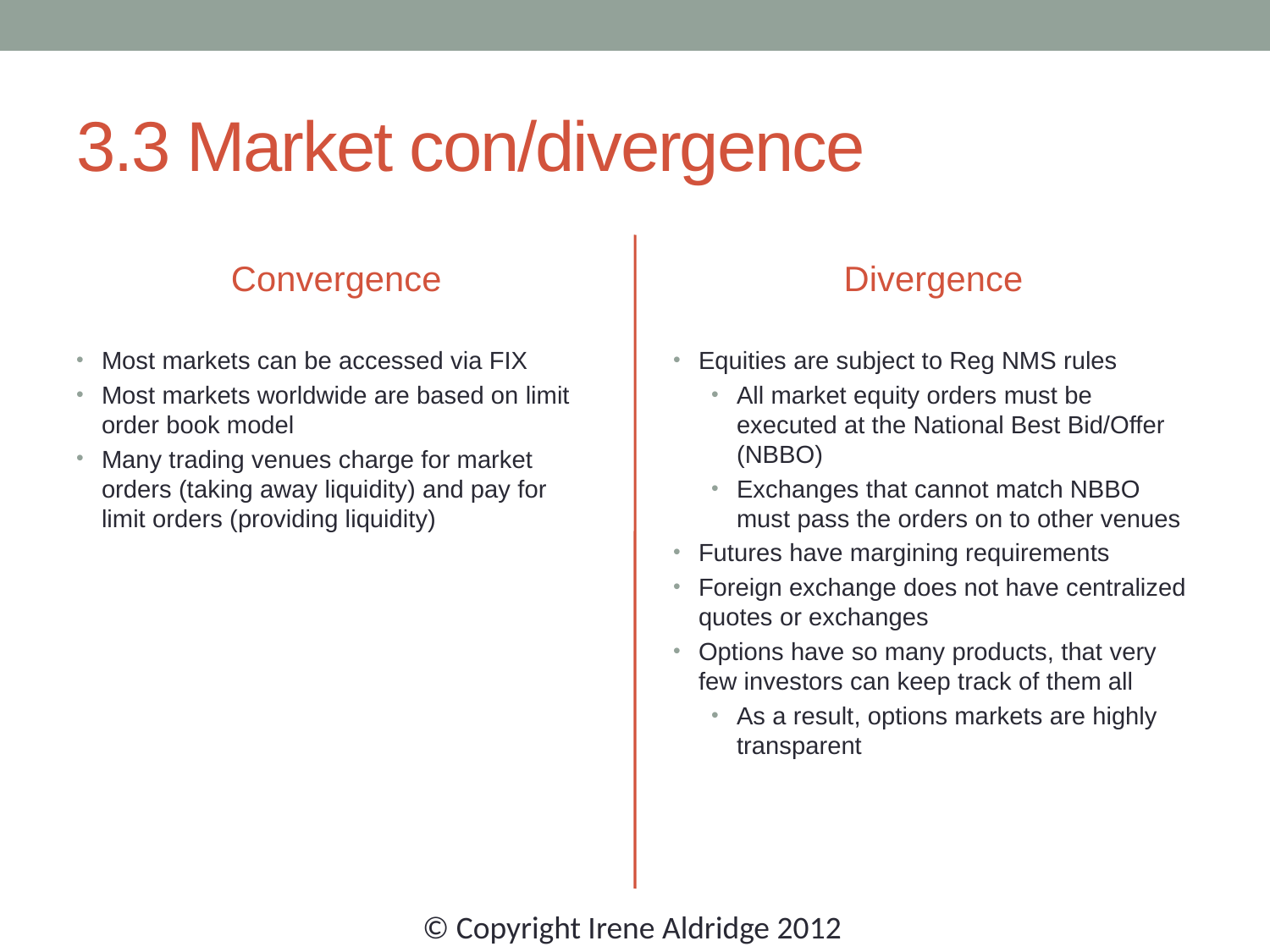

# 3.3 Market con/divergence
Convergence
Divergence
Most markets can be accessed via FIX
Most markets worldwide are based on limit order book model
Many trading venues charge for market orders (taking away liquidity) and pay for limit orders (providing liquidity)

Equities are subject to Reg NMS rules
All market equity orders must be executed at the National Best Bid/Offer (NBBO)
Exchanges that cannot match NBBO must pass the orders on to other venues
Futures have margining requirements
Foreign exchange does not have centralized quotes or exchanges
Options have so many products, that very few investors can keep track of them all
As a result, options markets are highly transparent

© Copyright Irene Aldridge 2012